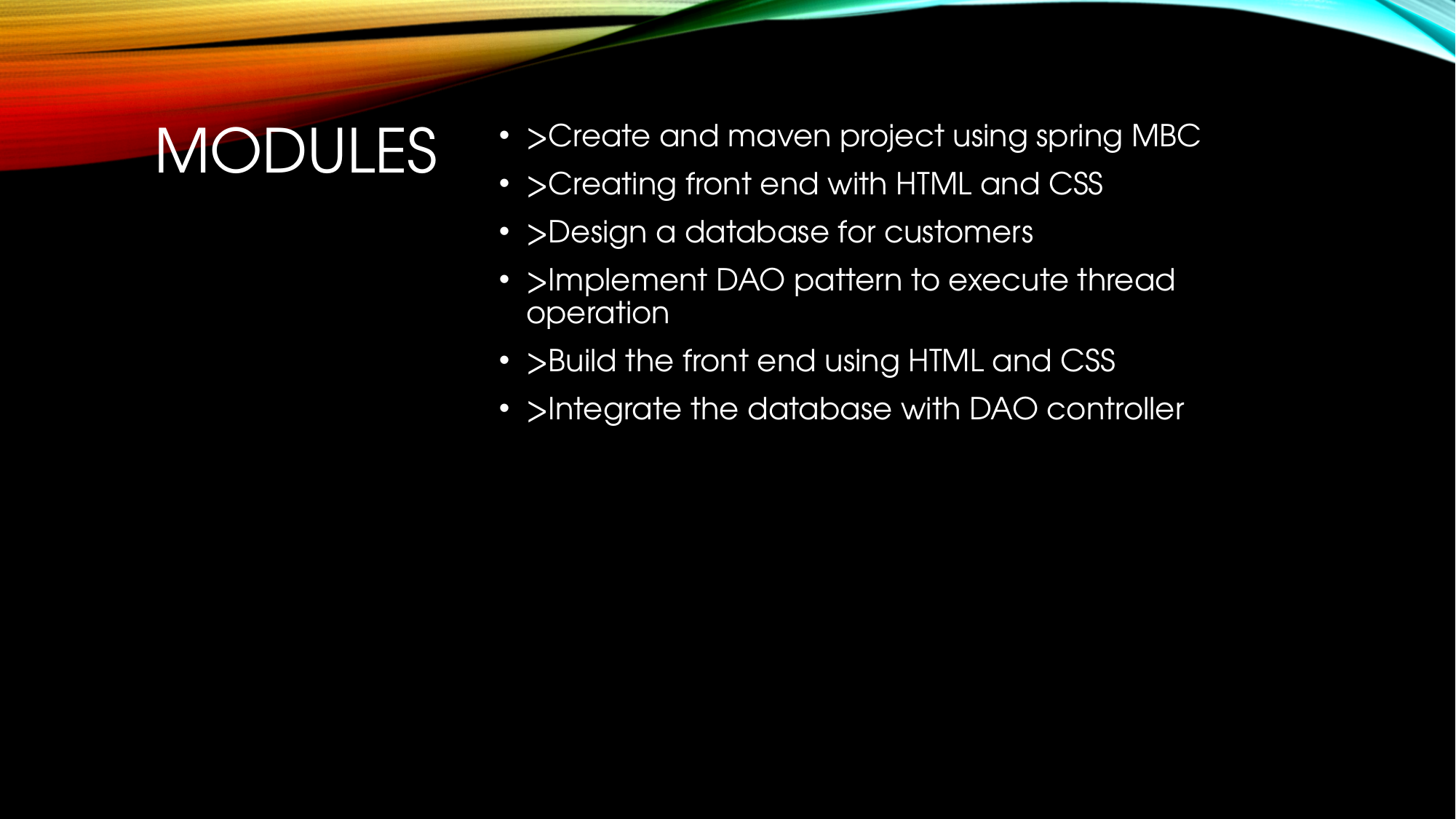

# MODULES
>Create and maven project using spring MBC
>Creating front end with HTML and CSS
>Design a database for customers
>Implement DAO pattern to execute thread operation
>Build the front end using HTML and CSS
>Integrate the database with DAO controller